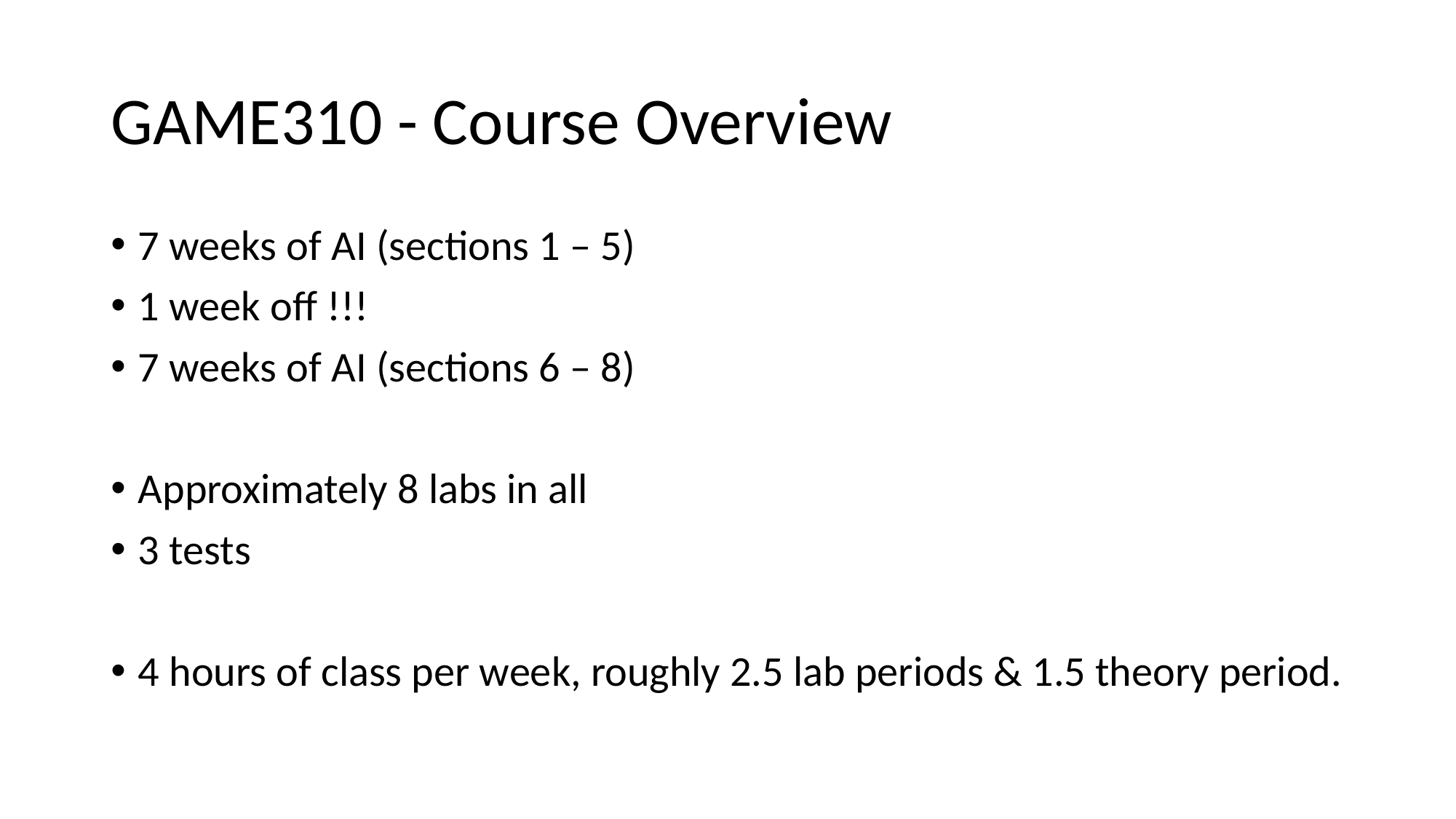

# GAME310 - Course Overview
7 weeks of AI (sections 1 – 5)
1 week off !!!
7 weeks of AI (sections 6 – 8)

Approximately 8 labs in all
3 tests

4 hours of class per week, roughly 2.5 lab periods & 1.5 theory period.